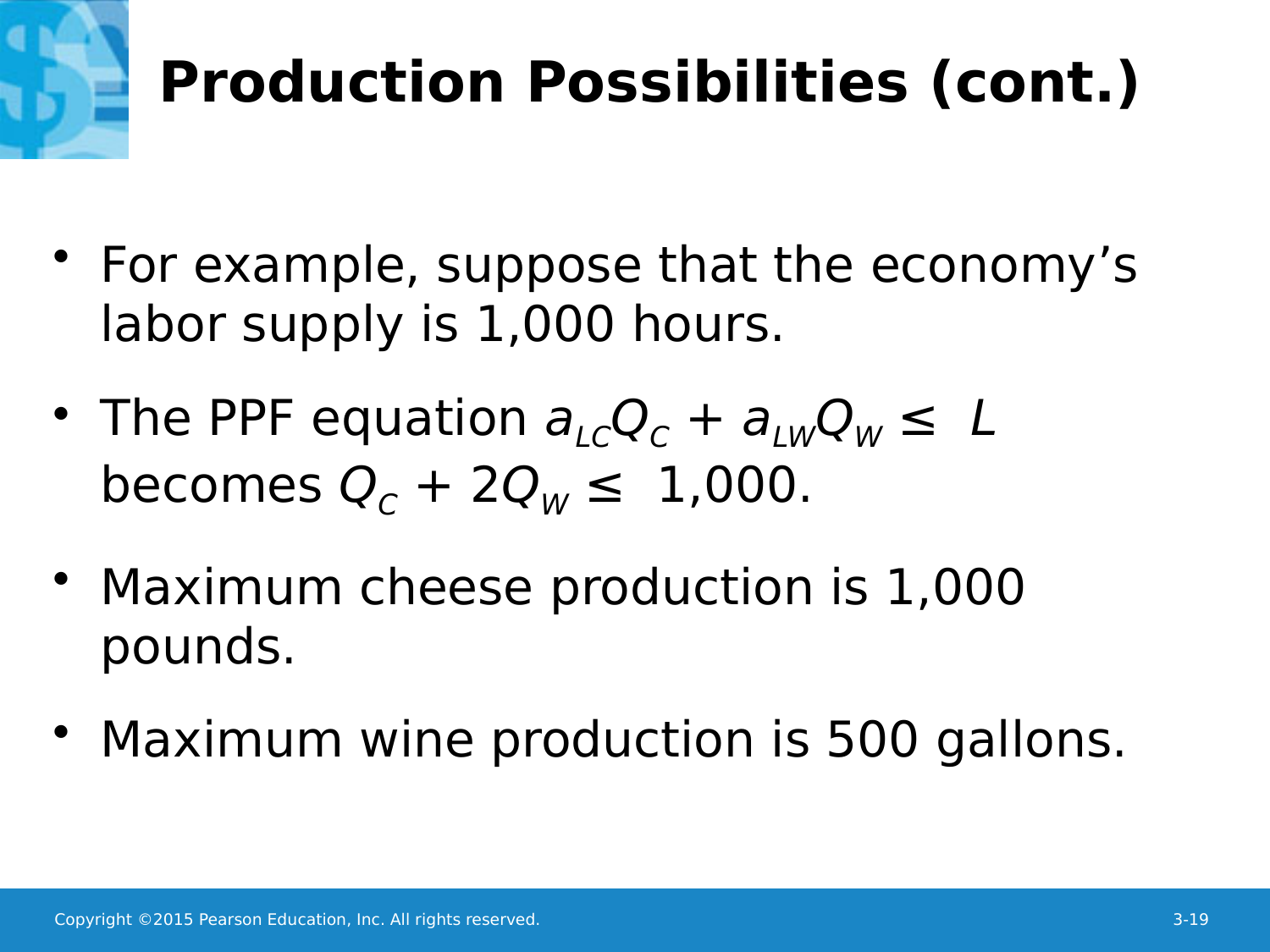

# Production Possibilities (cont.)
For example, suppose that the economy’s labor supply is 1,000 hours.
The PPF equation aLCQC + aLWQW ≤  L becomes QC + 2QW ≤  1,000.
Maximum cheese production is 1,000 pounds.
Maximum wine production is 500 gallons.